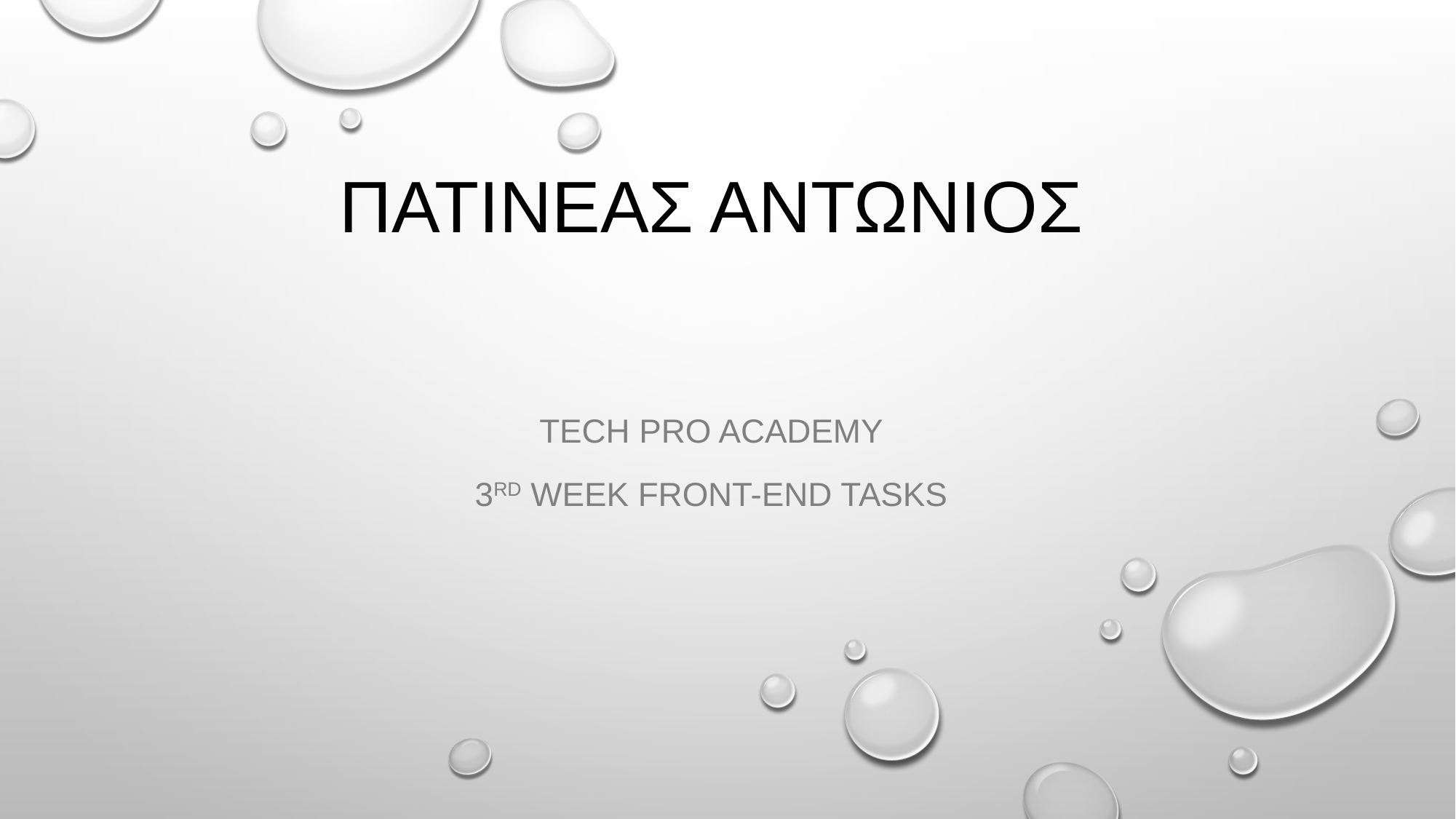

# Πατινεασ αντωνιοσ
Tech Pro academy
3rd week front-end tasks